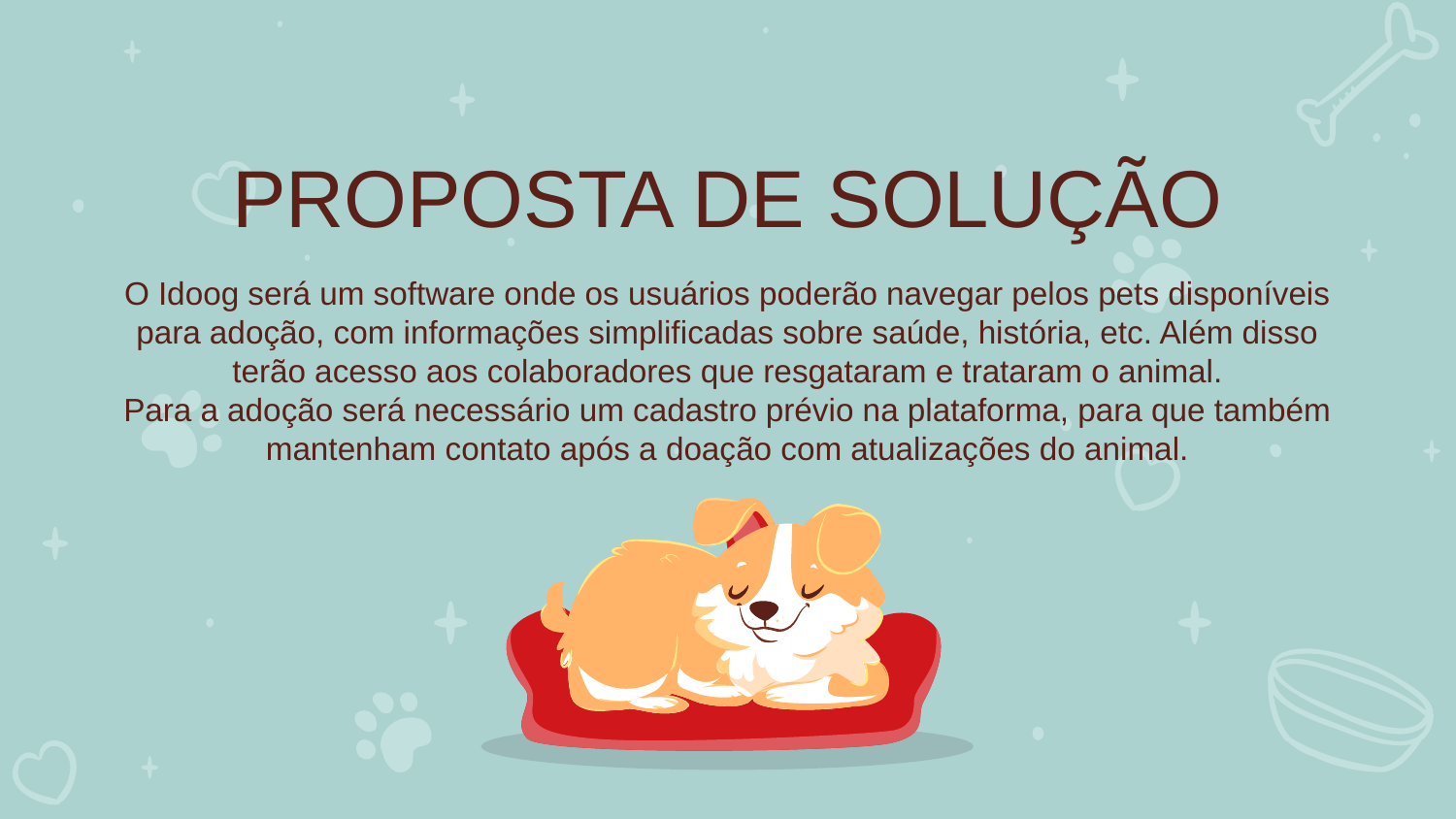

# PROPOSTA DE SOLUÇÃO
O Idoog será um software onde os usuários poderão navegar pelos pets disponíveis para adoção, com informações simplificadas sobre saúde, história, etc. Além disso terão acesso aos colaboradores que resgataram e trataram o animal.
Para a adoção será necessário um cadastro prévio na plataforma, para que também mantenham contato após a doação com atualizações do animal.